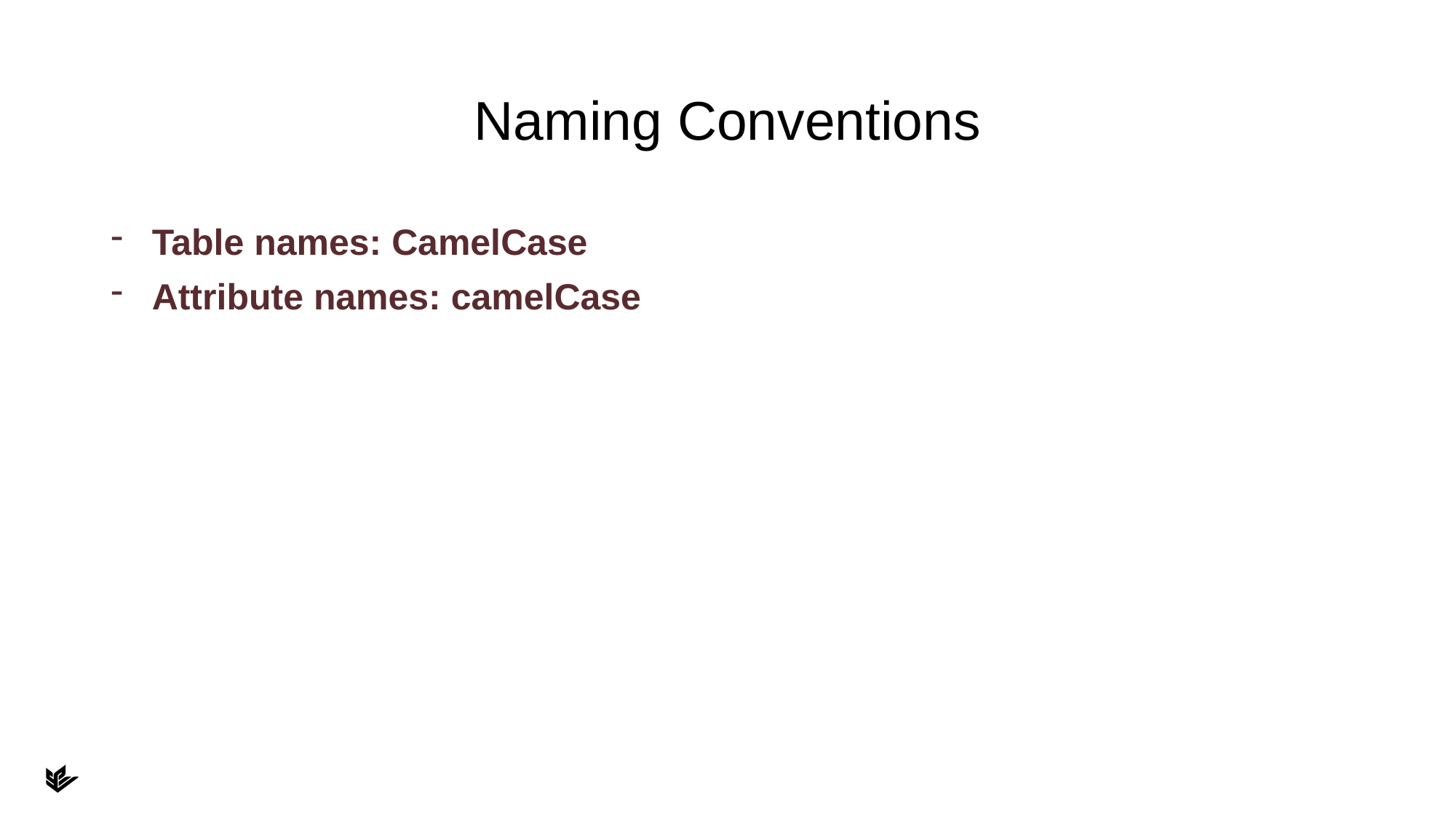

# Naming Conventions
Table names: CamelCase
Attribute names: camelCase